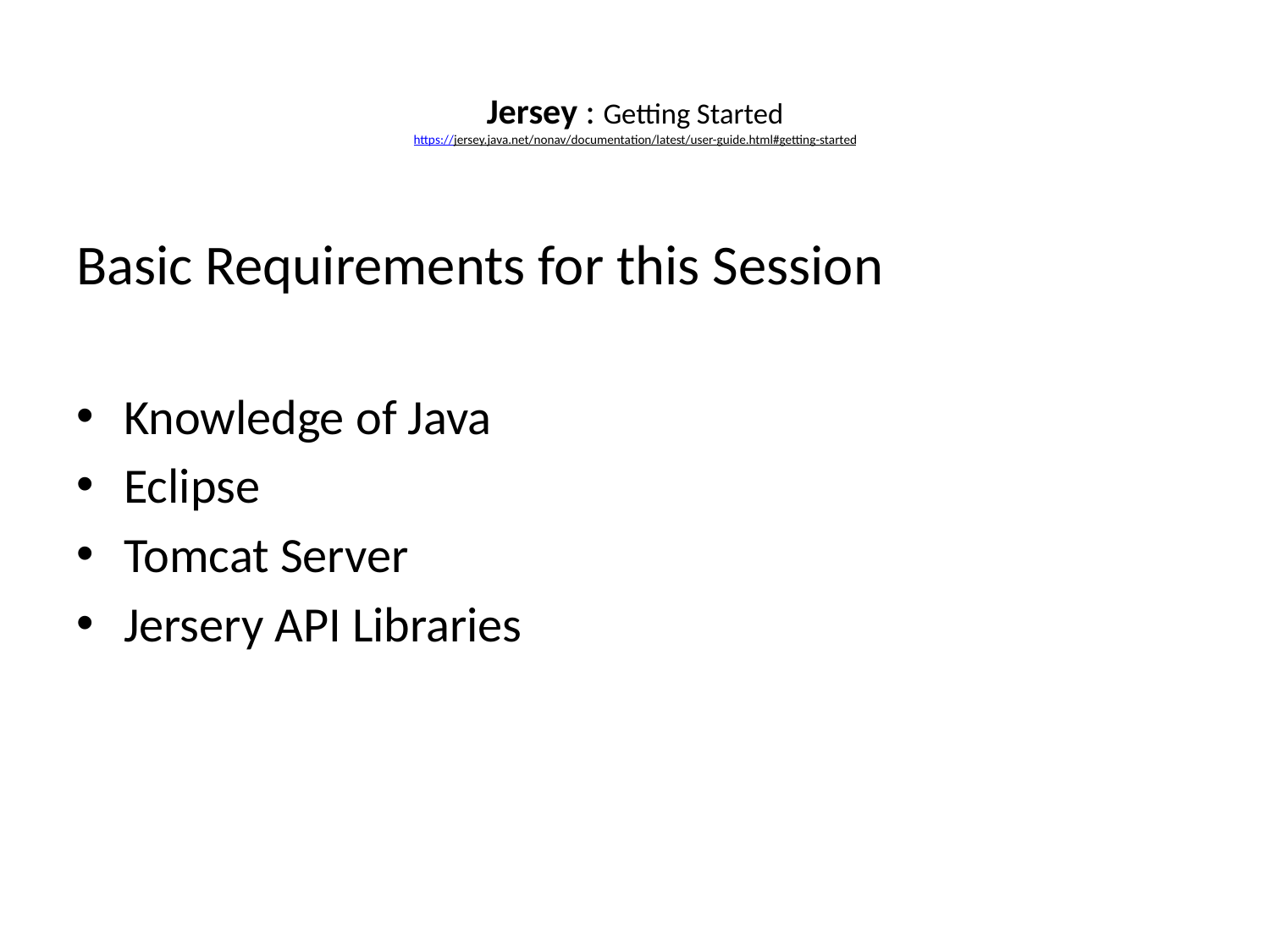

# Jersey : Getting Started https://jersey.java.net/nonav/documentation/latest/user-guide.html#getting-started
Basic Requirements for this Session

Knowledge of Java
Eclipse
Tomcat Server
Jersery API Libraries